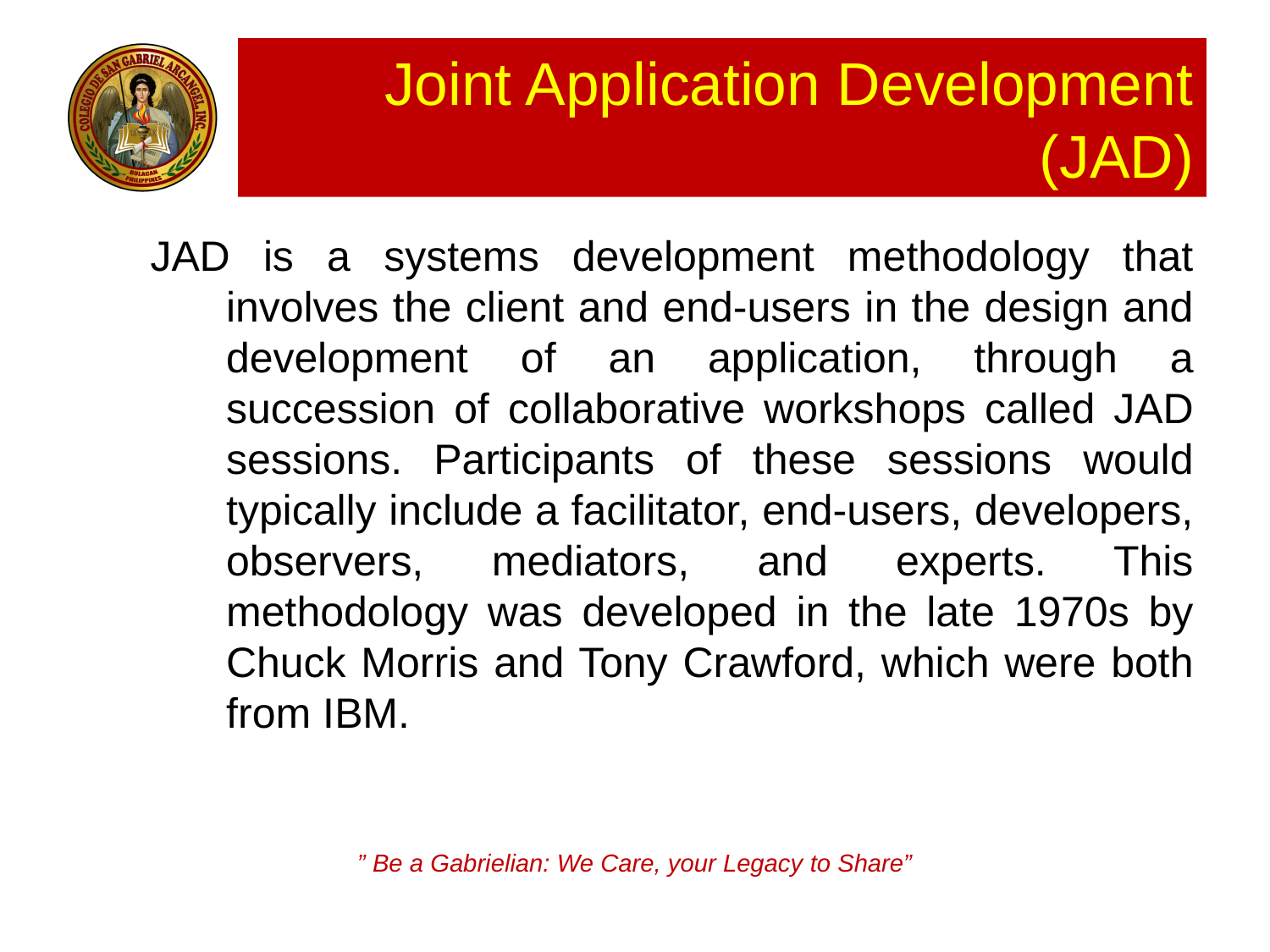

# Joint Application Development (JAD)
JAD is a systems development methodology that involves the client and end-users in the design and development of an application, through a succession of collaborative workshops called JAD sessions. Participants of these sessions would typically include a facilitator, end-users, developers, observers, mediators, and experts. This methodology was developed in the late 1970s by Chuck Morris and Tony Crawford, which were both from IBM.